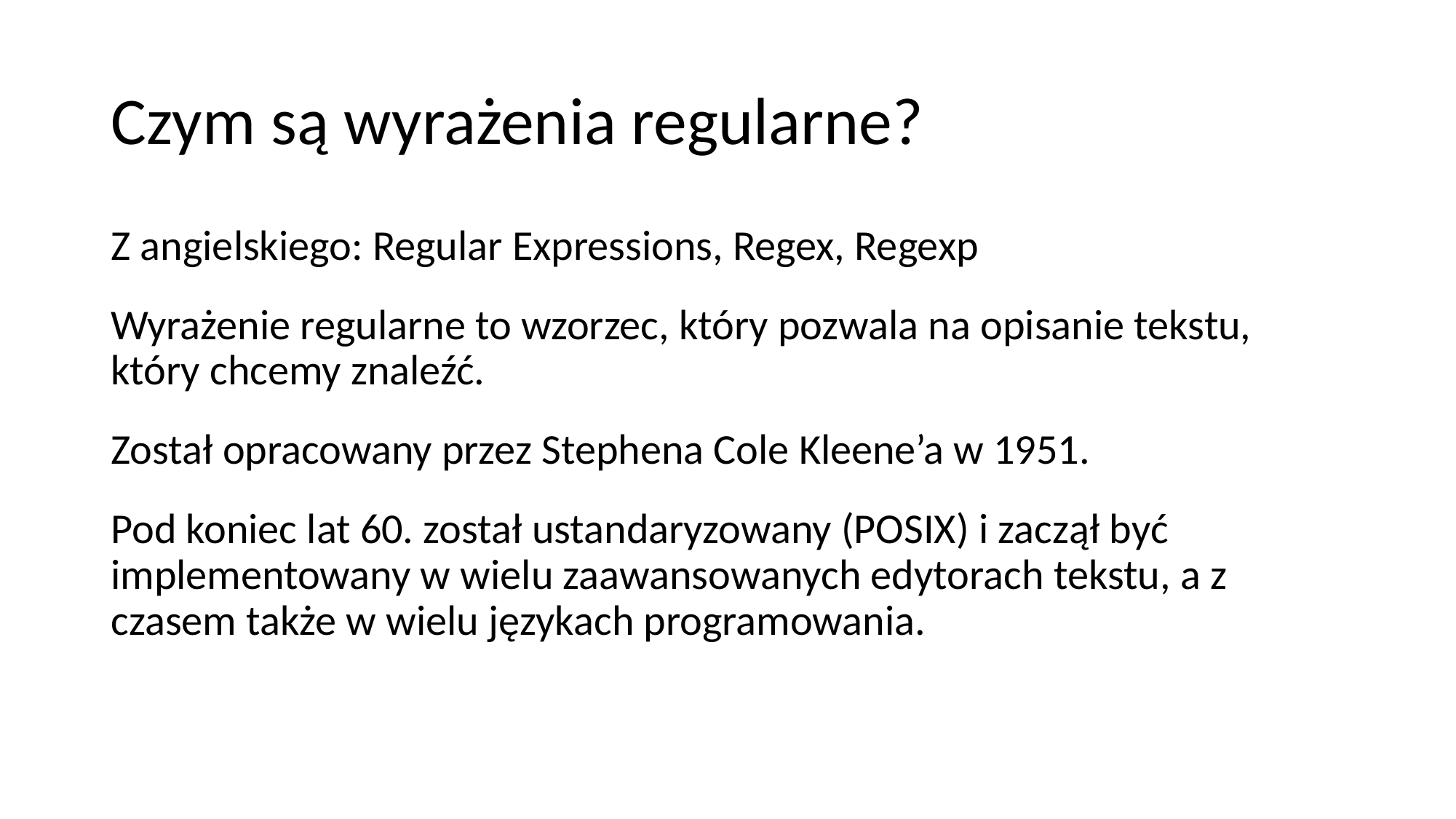

# Czym są wyrażenia regularne?
Z angielskiego: Regular Expressions, Regex, Regexp
Wyrażenie regularne to wzorzec, który pozwala na opisanie tekstu, który chcemy znaleźć.
Został opracowany przez Stephena Cole Kleene’a w 1951.
Pod koniec lat 60. został ustandaryzowany (POSIX) i zaczął być implementowany w wielu zaawansowanych edytorach tekstu, a z czasem także w wielu językach programowania.